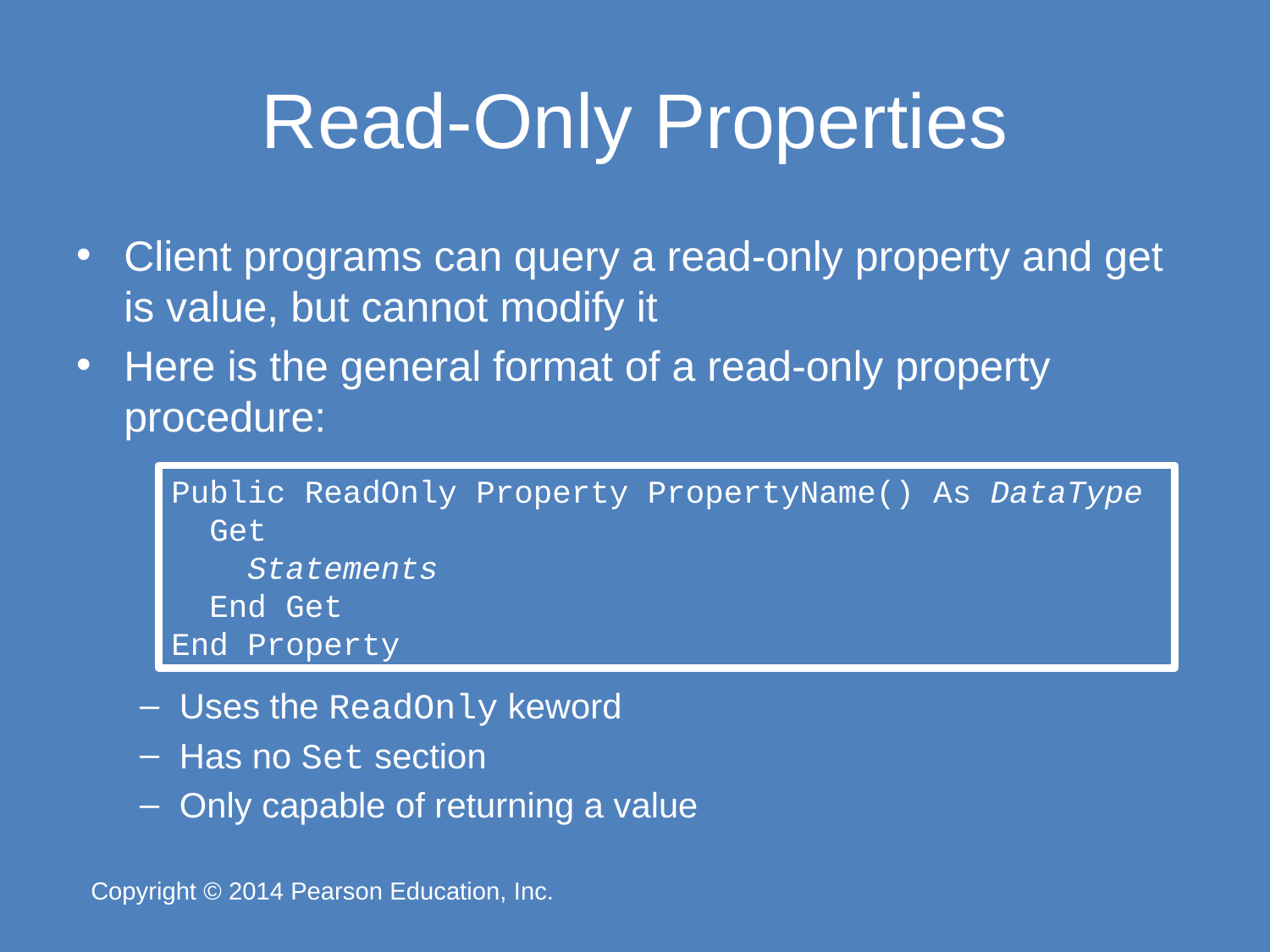

# Read-Only Properties
Client programs can query a read-only property and get is value, but cannot modify it
Here is the general format of a read-only property procedure:

Uses the ReadOnly keword
Has no Set section
Only capable of returning a value

Public ReadOnly Property PropertyName() As DataType
  Get
    Statements
  End Get
End Property